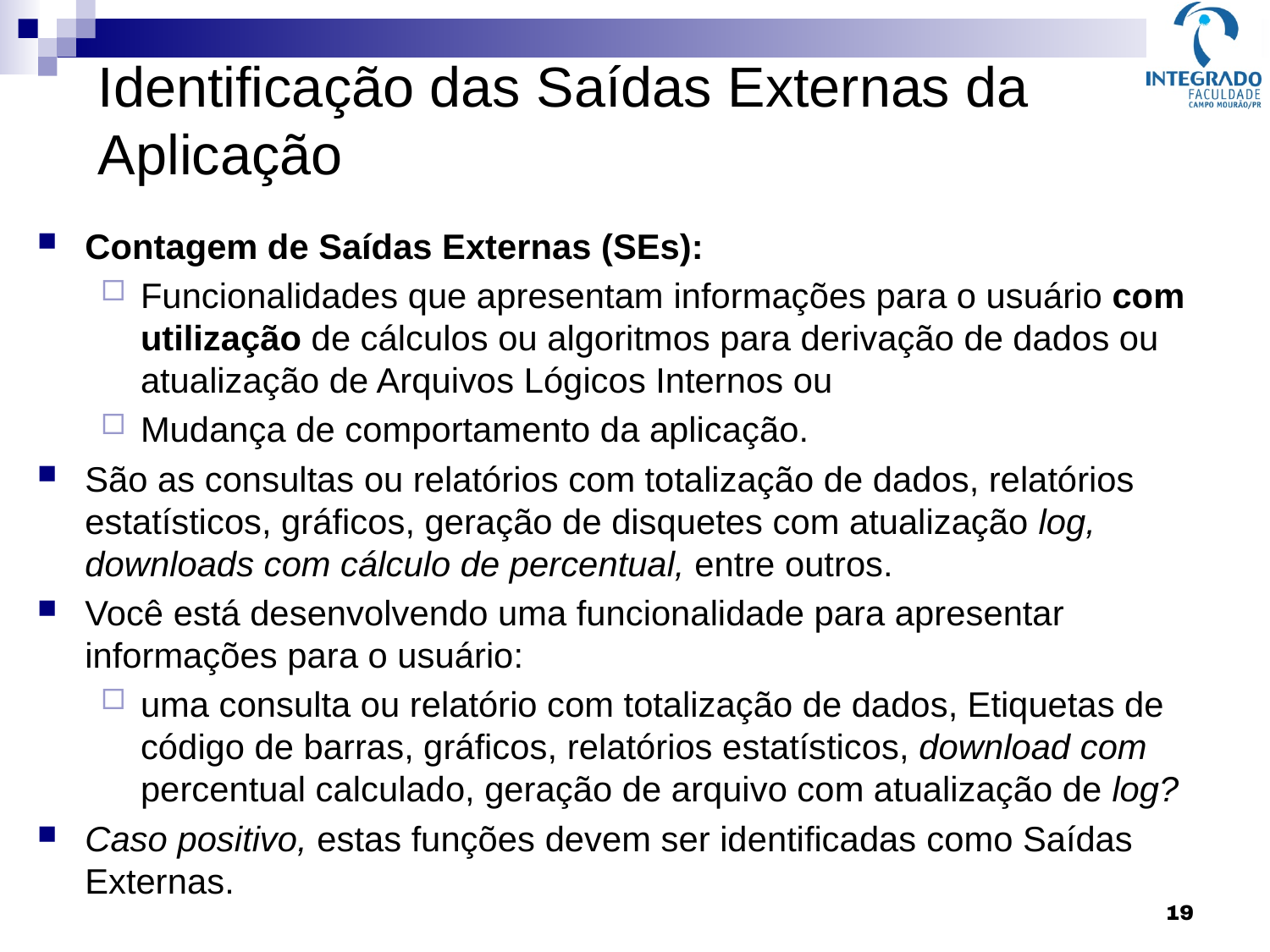

Identificação das Saídas Externas da
Aplicação
Contagem de Saídas Externas (SEs):
Funcionalidades que apresentam informações para o usuário com utilização de cálculos ou algoritmos para derivação de dados ou atualização de Arquivos Lógicos Internos ou
Mudança de comportamento da aplicação.
São as consultas ou relatórios com totalização de dados, relatórios estatísticos, gráficos, geração de disquetes com atualização log, downloads com cálculo de percentual, entre outros.
Você está desenvolvendo uma funcionalidade para apresentar informações para o usuário:
uma consulta ou relatório com totalização de dados, Etiquetas de código de barras, gráficos, relatórios estatísticos, download com percentual calculado, geração de arquivo com atualização de log?
Caso positivo, estas funções devem ser identificadas como Saídas Externas.
19